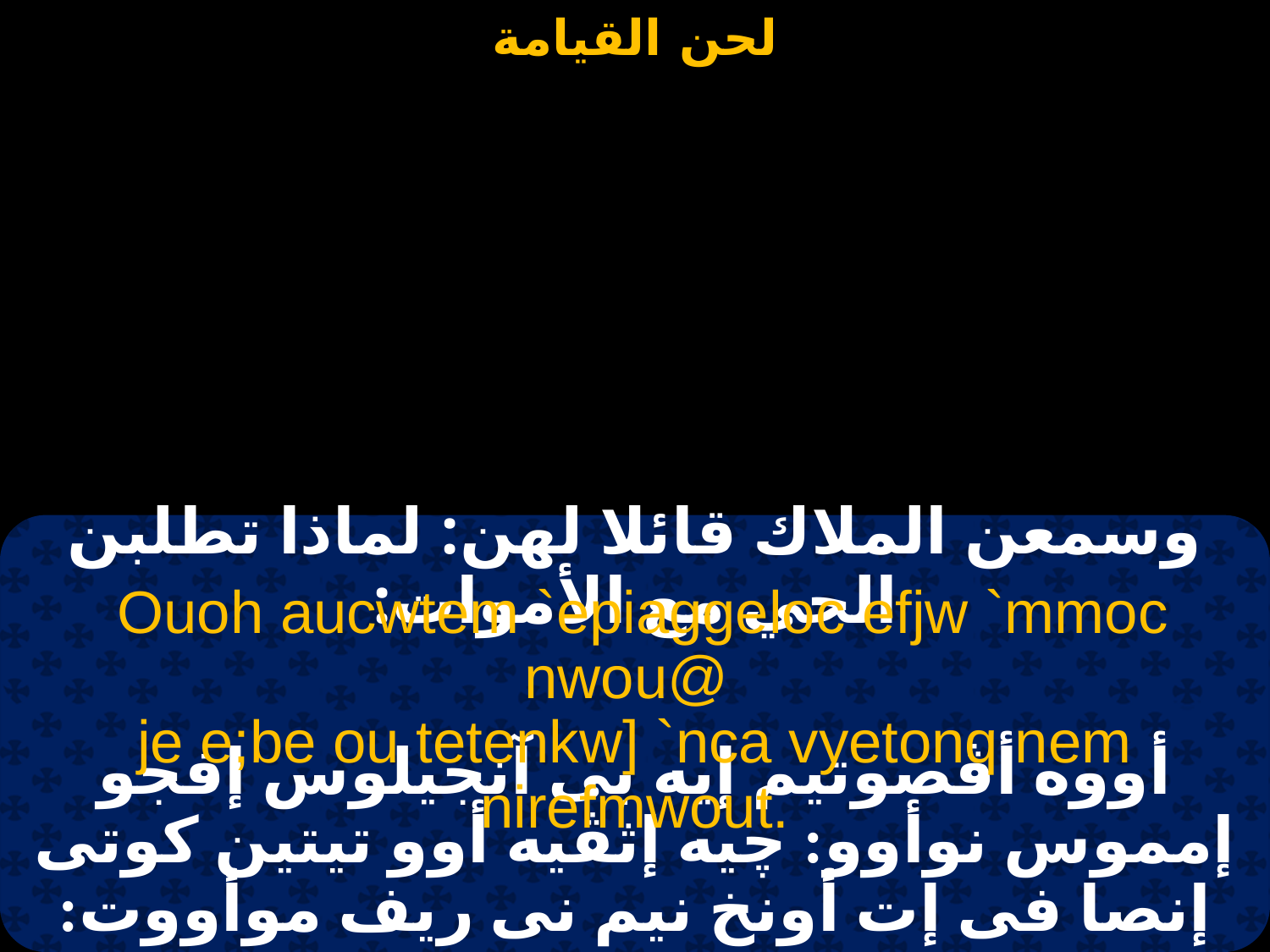

#
وسمعن الملاك قائلا لهن: لماذا تطلبن الحي مع الأموات:
 Ouoh aucwtem `epiaggeloc efjw `mmoc nwou@
je e;be ou tetenkw] `nca vyetonq nem nirefmwout.
أووه أڤصوتيم إيه بى آنجيلوس إفجو إمموس نوأوو: چيه إثڤيه أوو تيتين كوتى إنصا فى إت أونخ نيم نى ريف موأووت: